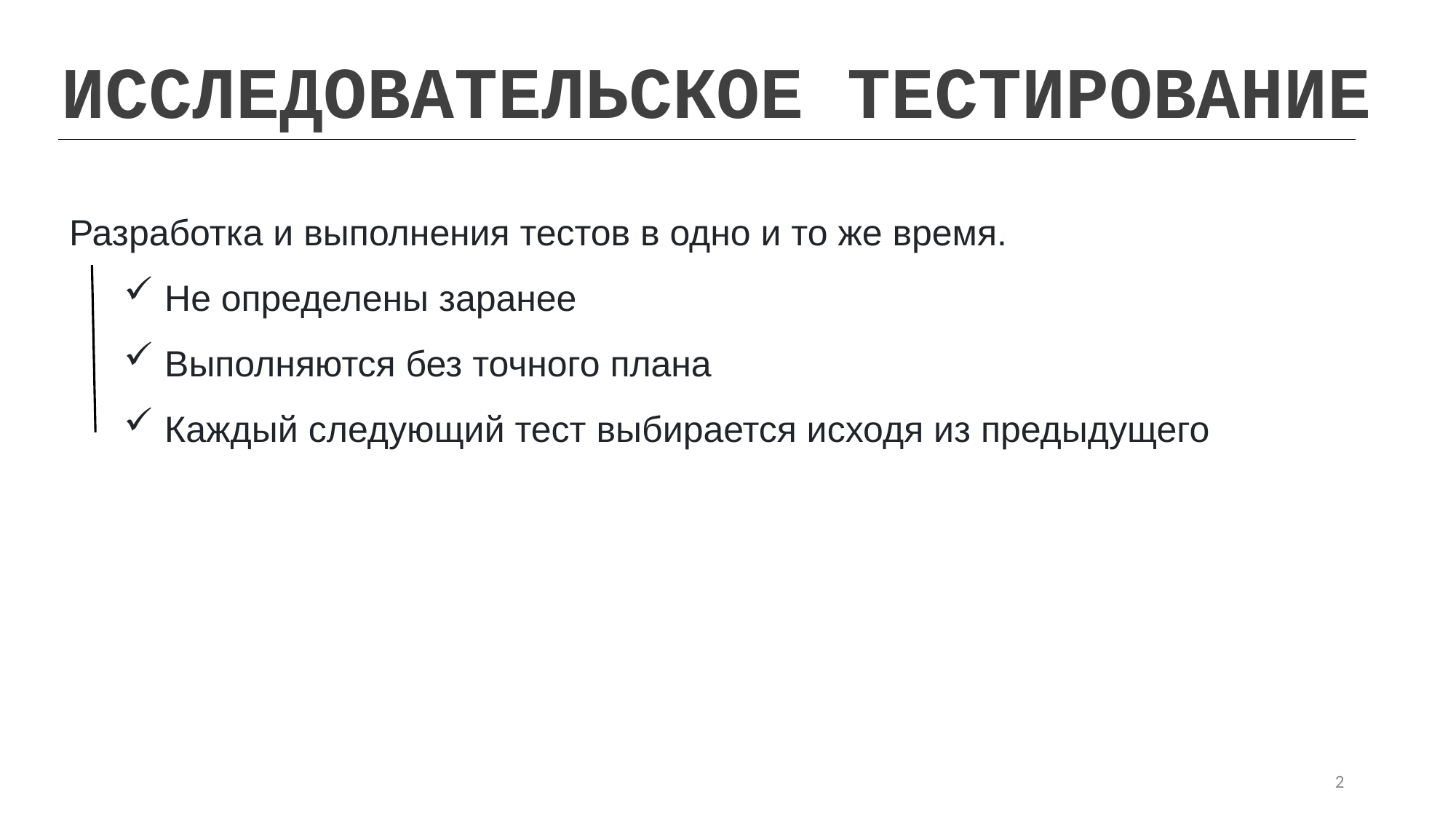

ИССЛЕДОВАТЕЛЬСКОЕ ТЕСТИРОВАНИЕ
Разработка и выполнения тестов в одно и то же время.
Не определены заранее
Выполняются без точного плана
Каждый следующий тест выбирается исходя из предыдущего

2